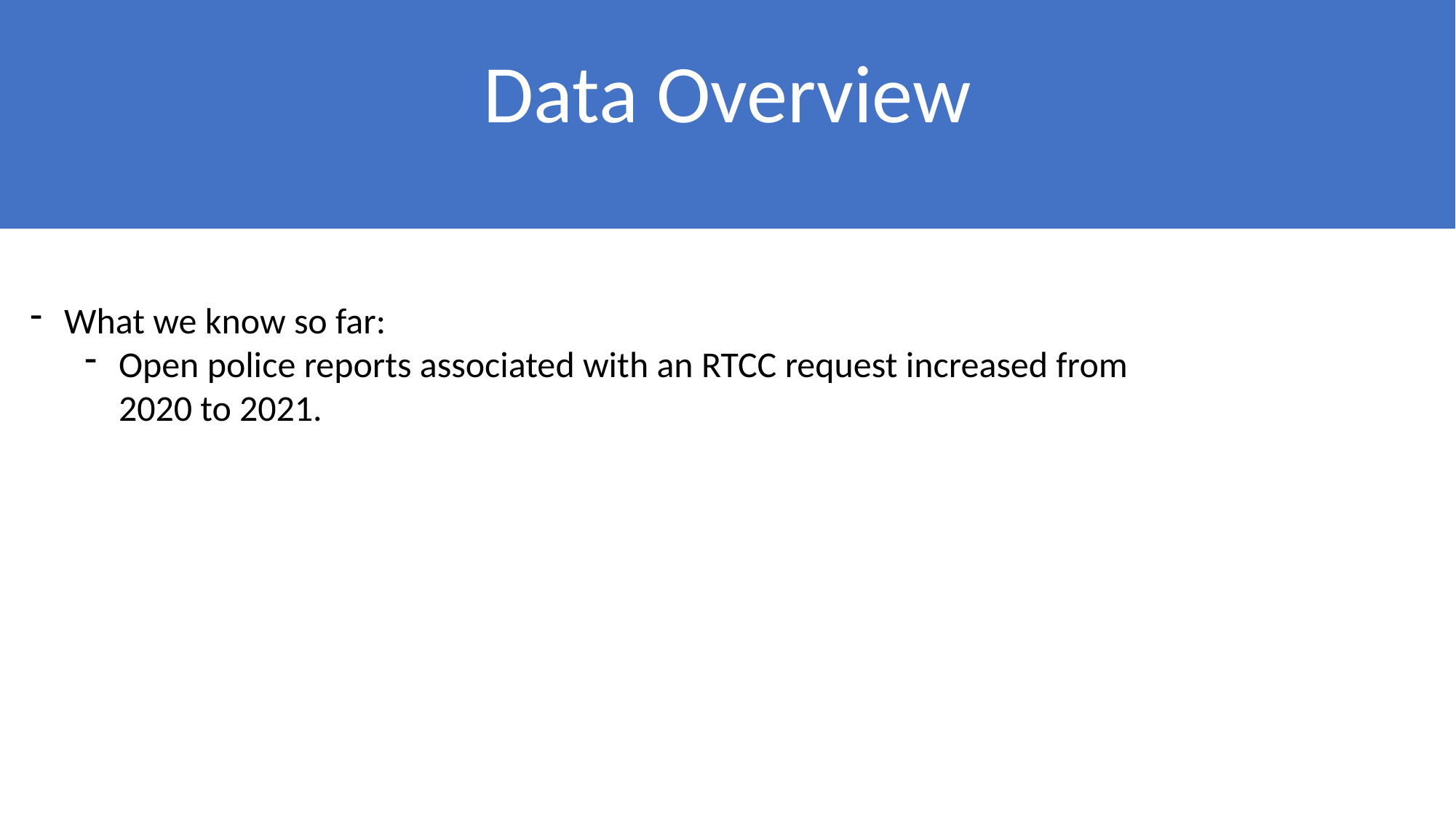

# Data Overview
What we know so far:
Open police reports associated with an RTCC request increased from 2020 to 2021.